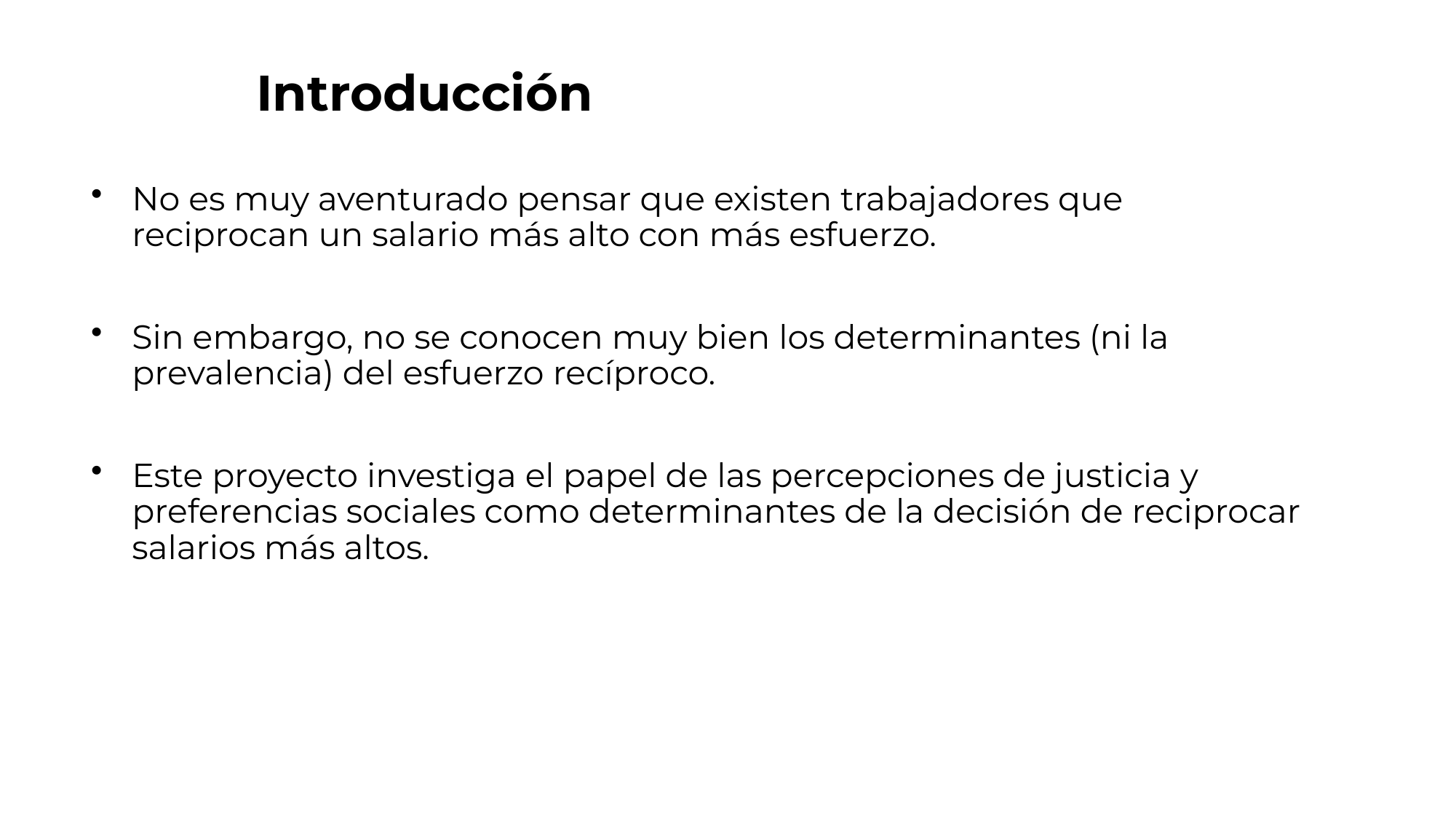

Introducción
No es muy aventurado pensar que existen trabajadores que reciprocan un salario más alto con más esfuerzo.

Sin embargo, no se conocen muy bien los determinantes (ni la prevalencia) del esfuerzo recíproco.

Este proyecto investiga el papel de las percepciones de justicia y preferencias sociales como determinantes de la decisión de reciprocar salarios más altos.